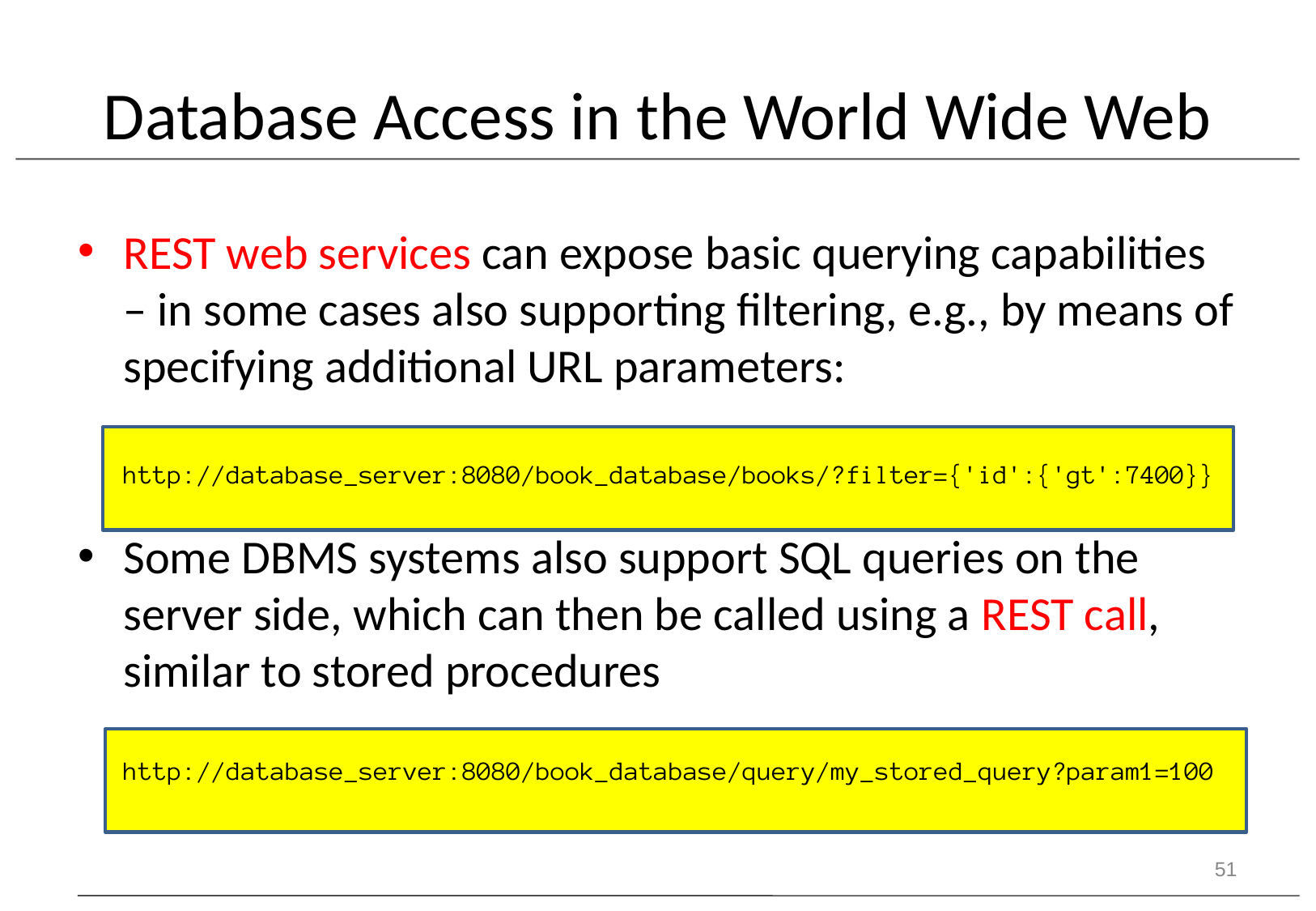

# Database Access in the World Wide Web
REST web services can expose basic querying capabilities – in some cases also supporting filtering, e.g., by means of specifying additional URL parameters:
http://database_server:8080/book_database/books/?filter={'id':{'gt':7400}}
Some DBMS systems also support SQL queries on the server side, which can then be called using a REST call, similar to stored procedures
http://database_server:8080/book_database/query/my_stored_query?param1=100

51